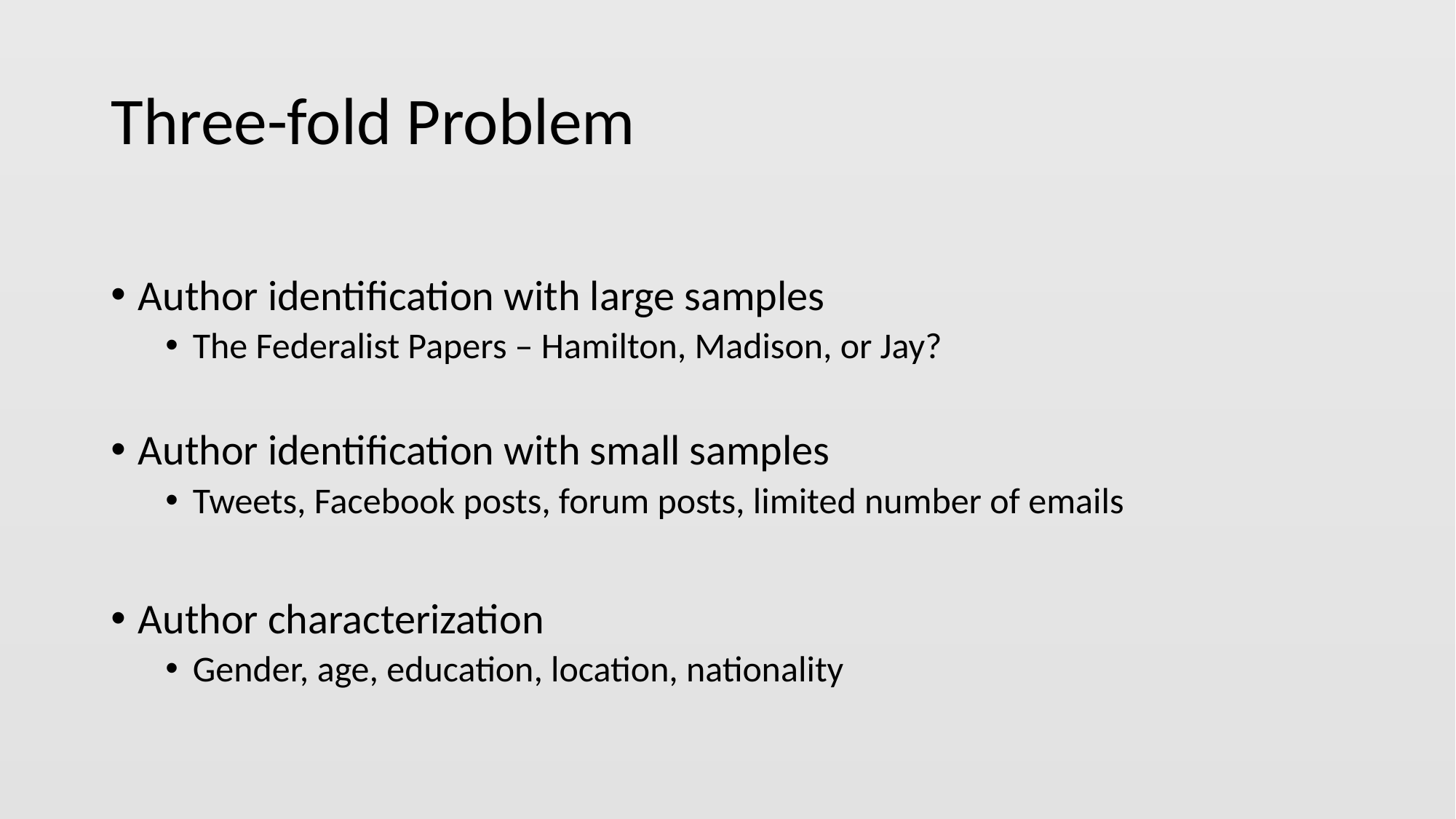

# Three-fold Problem
Author identification with large samples
The Federalist Papers – Hamilton, Madison, or Jay?

Author identification with small samples
Tweets, Facebook posts, forum posts, limited number of emails

Author characterization
Gender, age, education, location, nationality